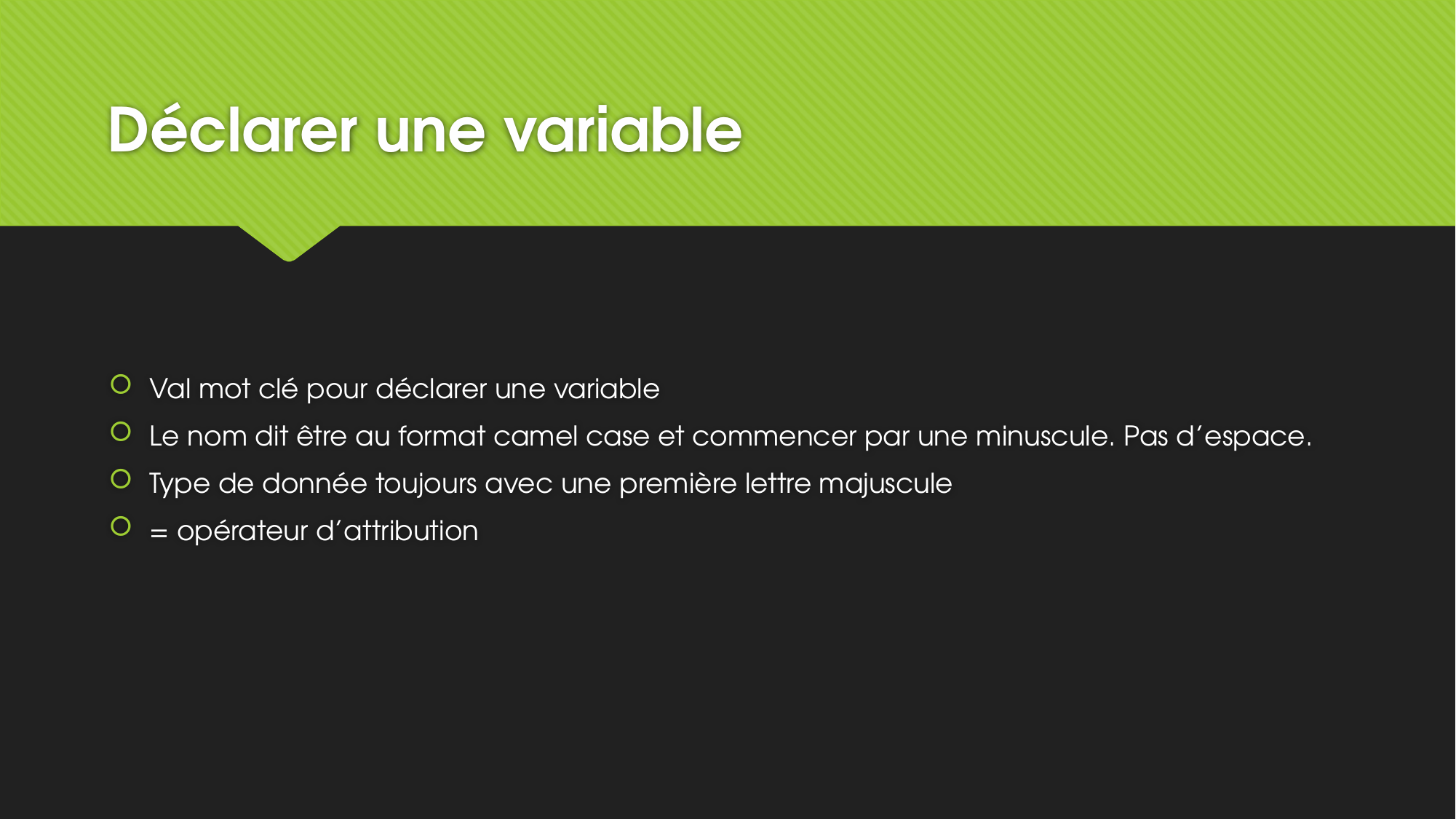

# Déclarer une variable
Val mot clé pour déclarer une variable
Le nom dit être au format camel case et commencer par une minuscule. Pas d’espace.
Type de donnée toujours avec une première lettre majuscule
= opérateur d’attribution